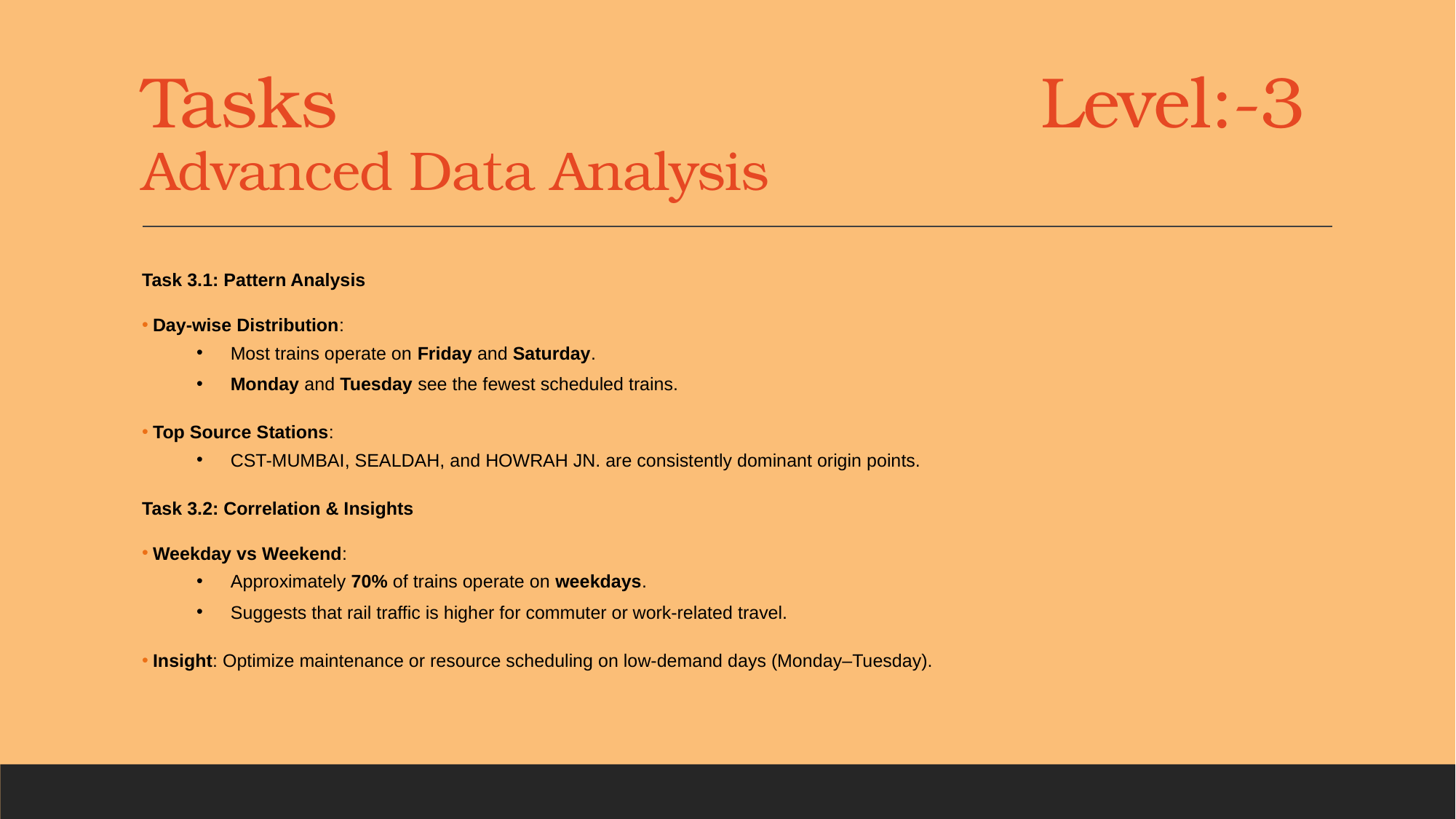

# Tasks                                Level:-3 Advanced Data Analysis
Task 3.1: Pattern Analysis
Day-wise Distribution:
Most trains operate on Friday and Saturday.
Monday and Tuesday see the fewest scheduled trains.
Top Source Stations:
CST-MUMBAI, SEALDAH, and HOWRAH JN. are consistently dominant origin points.
Task 3.2: Correlation & Insights
Weekday vs Weekend:
Approximately 70% of trains operate on weekdays.
Suggests that rail traffic is higher for commuter or work-related travel.
Insight: Optimize maintenance or resource scheduling on low-demand days (Monday–Tuesday).